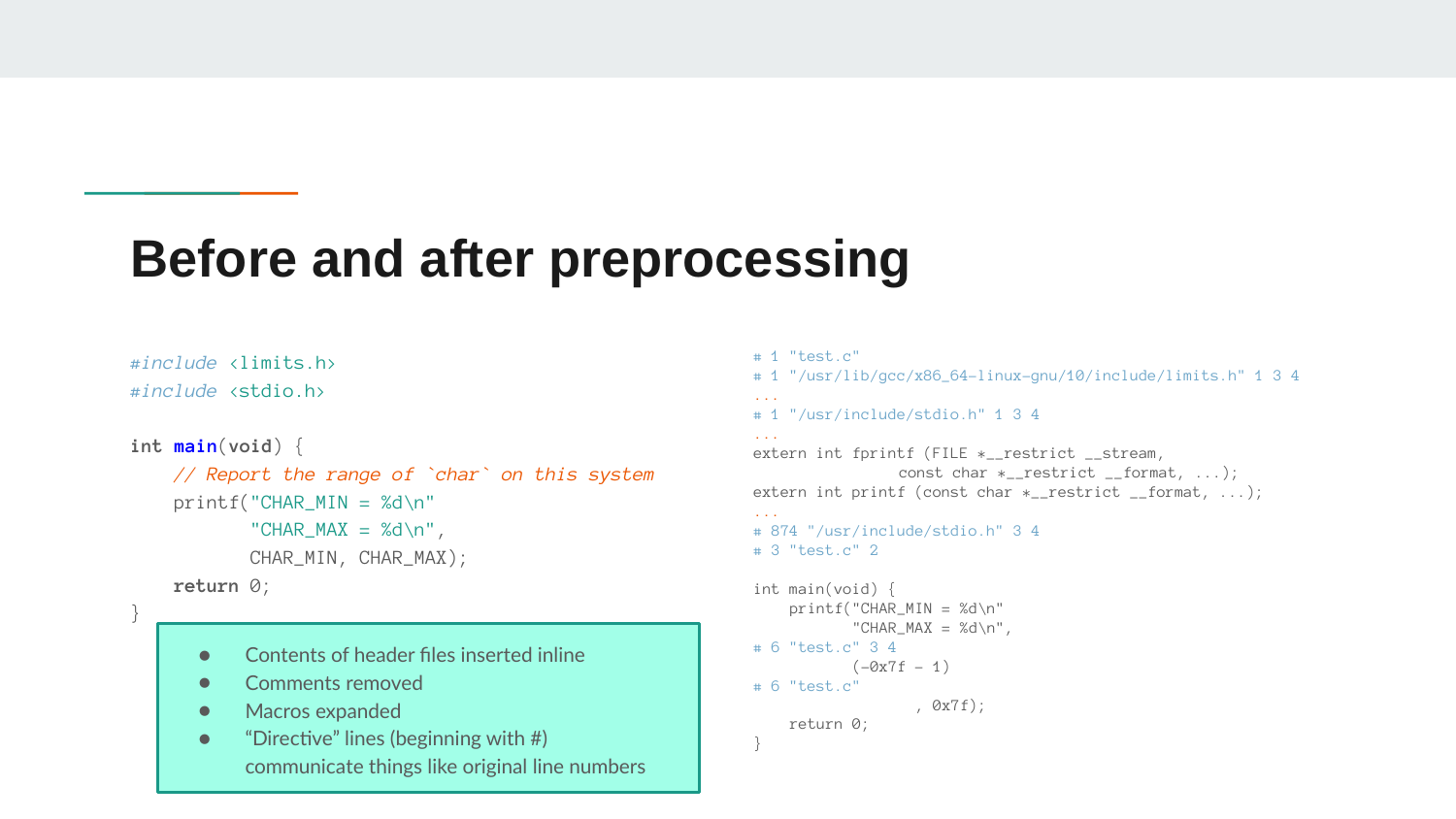

# Before and after preprocessing
#include <limits.h>
#include <stdio.h>
int main(void) {
    // Report the range of `char` on this system
    printf("CHAR_MIN = %d\n"
           "CHAR_MAX = %d\n",
           CHAR_MIN, CHAR_MAX);
    return 0;
}
# 1 "test.c"
# 1 "/usr/lib/gcc/x86_64-linux-gnu/10/include/limits.h" 1 3 4
...
# 1 "/usr/include/stdio.h" 1 3 4
...
extern int fprintf (FILE *__restrict __stream,
  	const char *__restrict __format, ...);
extern int printf (const char *__restrict __format, ...);
...
# 874 "/usr/include/stdio.h" 3 4
# 3 "test.c" 2

int main(void) {
    printf("CHAR_MIN = %d\n"
           "CHAR_MAX = %d\n",
# 6 "test.c" 3 4
           (-0x7f - 1)
# 6 "test.c"
                  , 0x7f);
    return 0;
}
Contents of header files inserted inline
Comments removed
Macros expanded
“Directive” lines (beginning with #)
communicate things like original line numbers